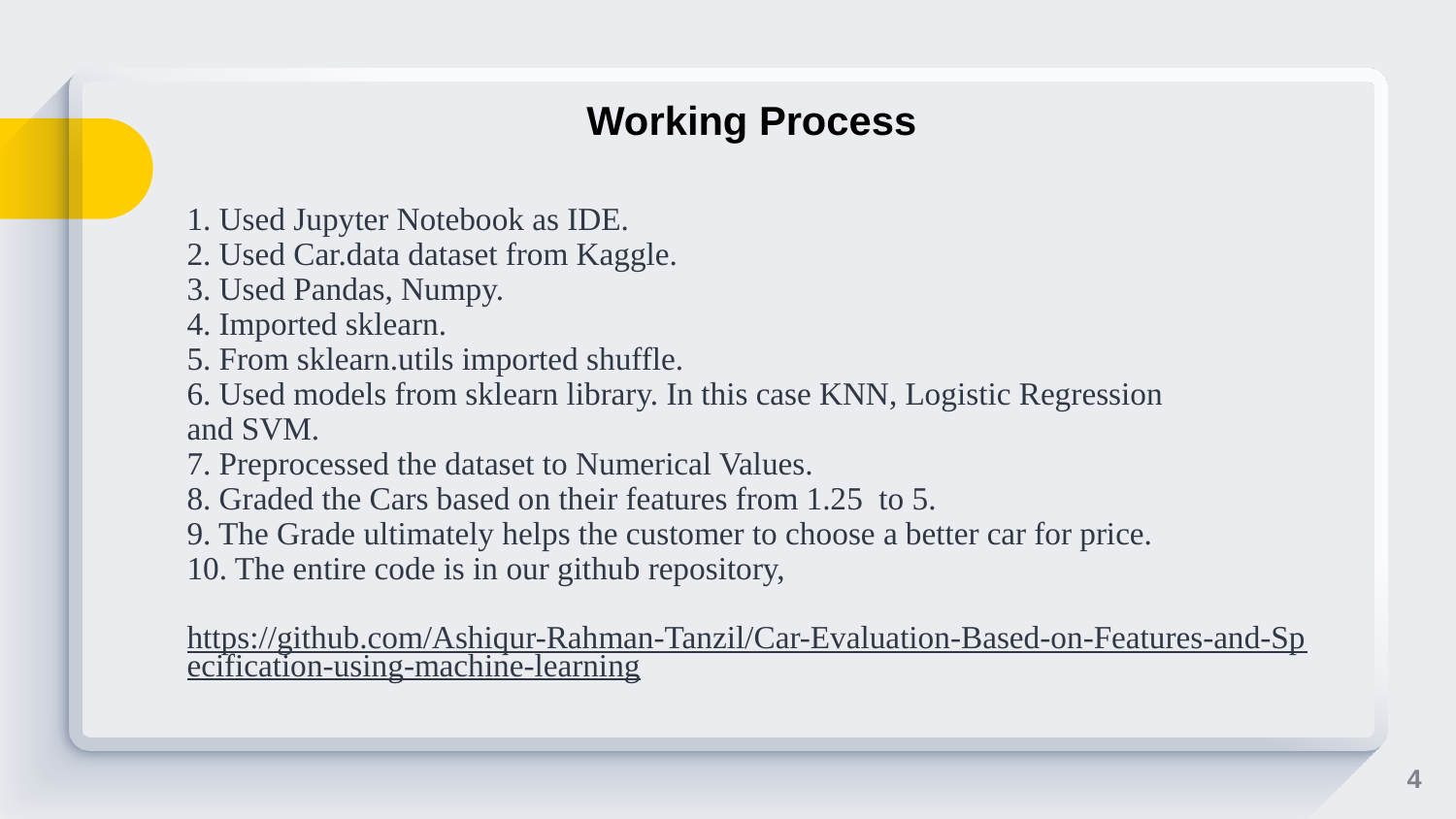

Working Process
# 1. Used Jupyter Notebook as IDE. 2. Used Car.data dataset from Kaggle. 3. Used Pandas, Numpy. 4. Imported sklearn. 5. From sklearn.utils imported shuffle. 6. Used models from sklearn library. In this case KNN, Logistic Regression              and SVM. 7. Preprocessed the dataset to Numerical Values. 8. Graded the Cars based on their features from 1.25  to 5. 9. The Grade ultimately helps the customer to choose a better car for price. 10. The entire code is in our github repository, https://github.com/Ashiqur-Rahman-Tanzil/Car-Evaluation-Based-on-Features-and-Specification-using-machine-learning
4